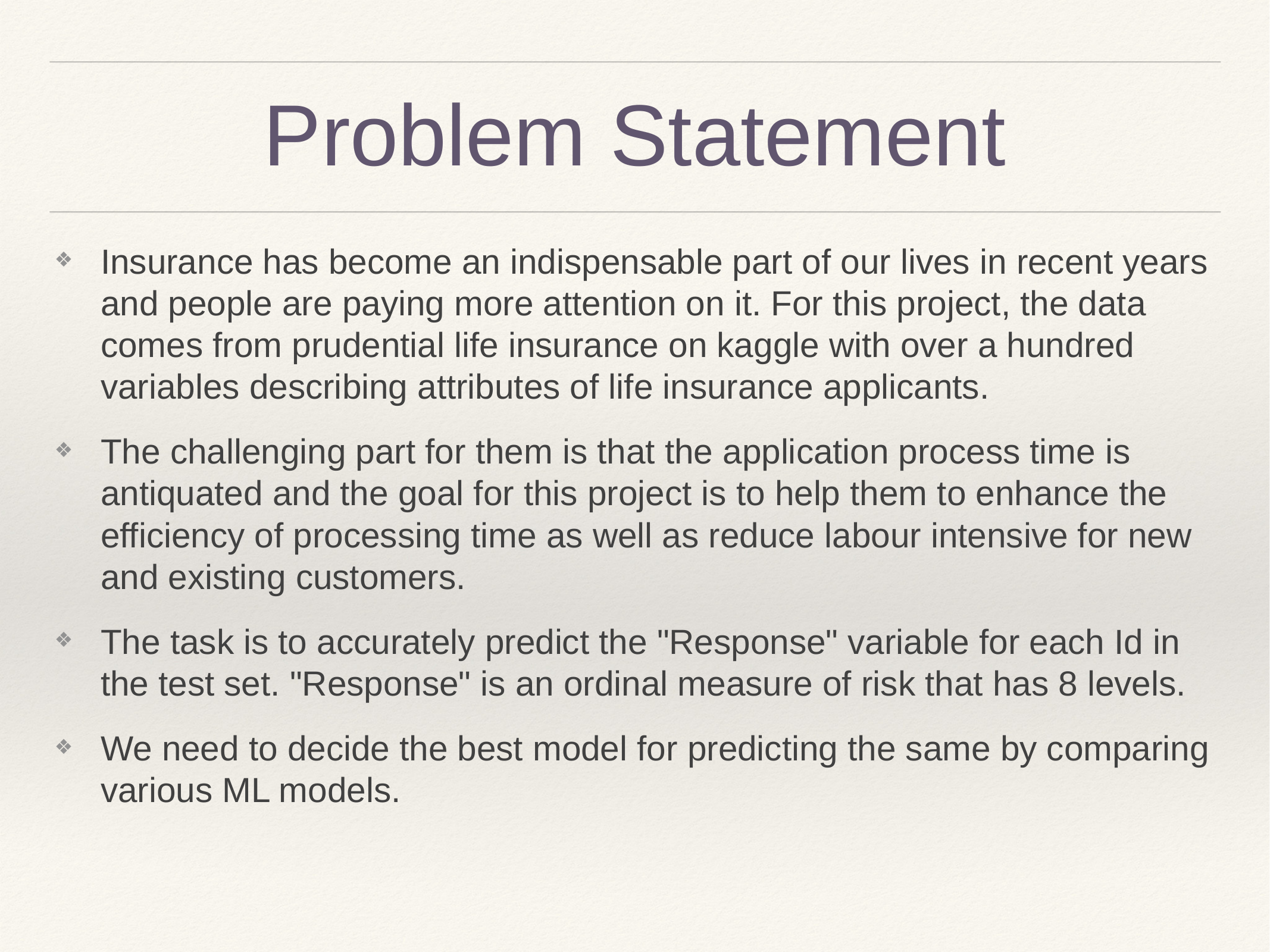

# Problem Statement
Insurance has become an indispensable part of our lives in recent years and people are paying more attention on it. For this project, the data comes from prudential life insurance on kaggle with over a hundred variables describing attributes of life insurance applicants.
The challenging part for them is that the application process time is antiquated and the goal for this project is to help them to enhance the efficiency of processing time as well as reduce labour intensive for new and existing customers.
The task is to accurately predict the "Response" variable for each Id in the test set. "Response" is an ordinal measure of risk that has 8 levels.
We need to decide the best model for predicting the same by comparing various ML models.